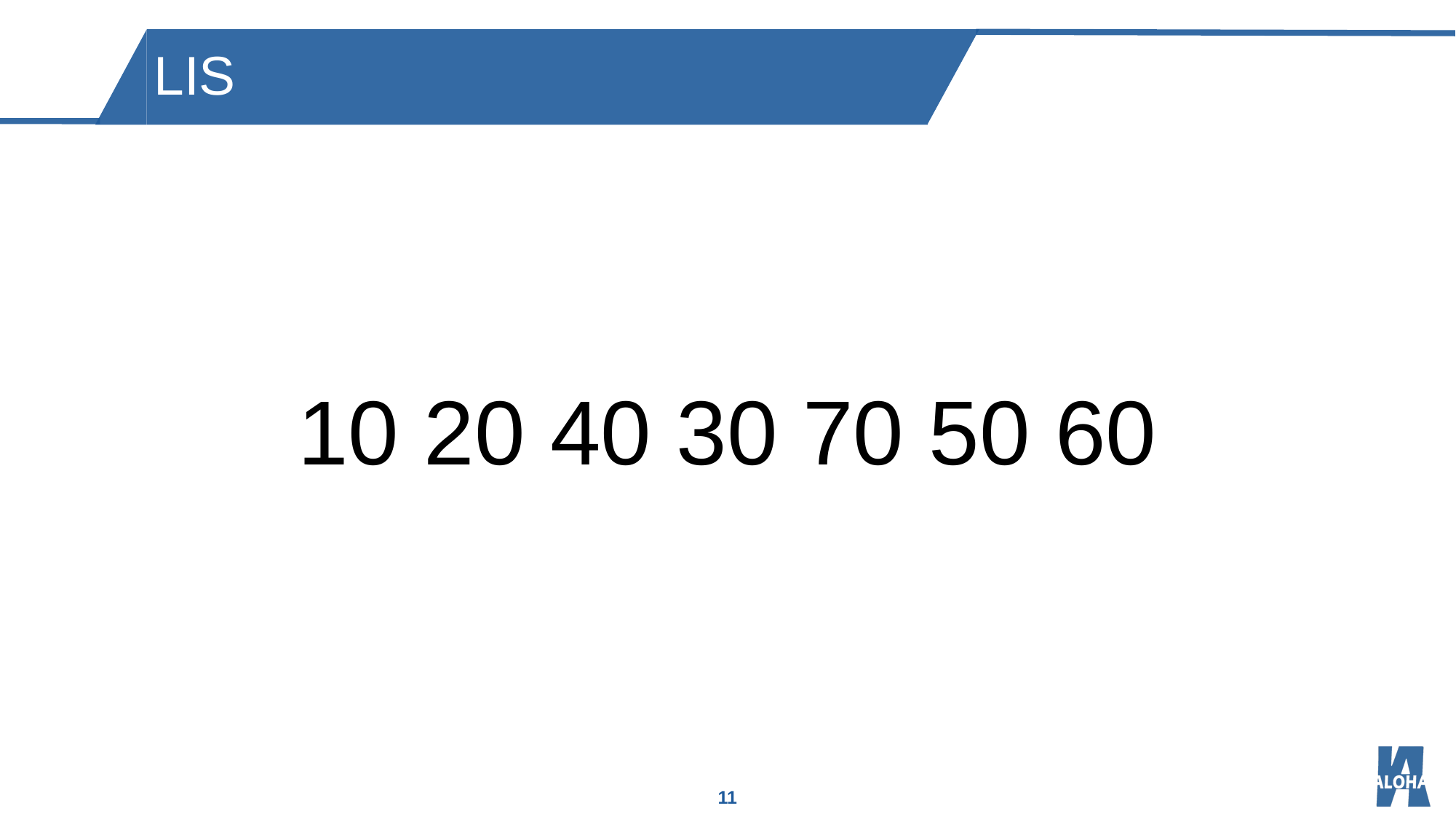

LIS
10 20 40 30 70 50 60
11